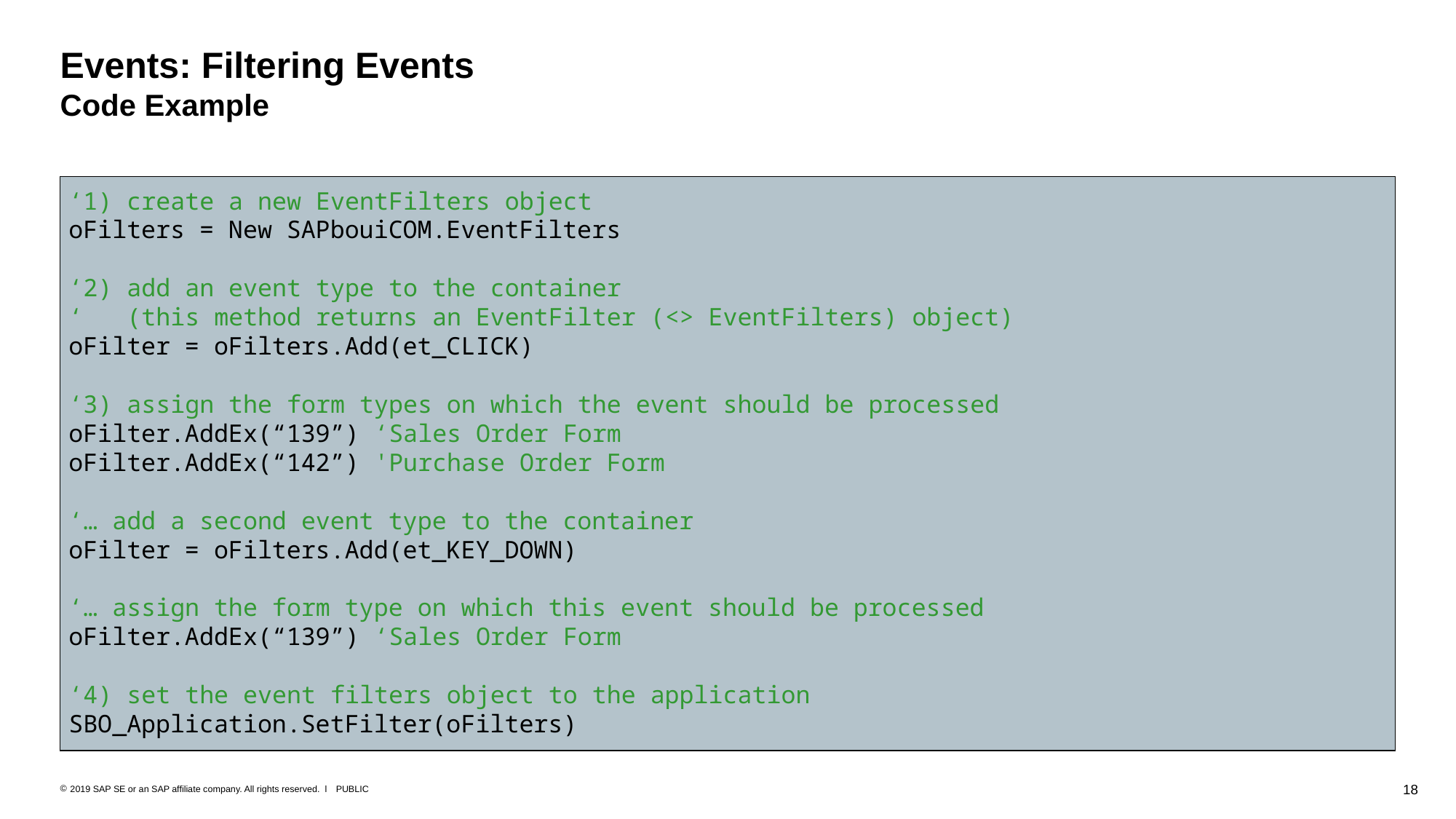

# Events: Filtering Events Code Example
‘1) create a new EventFilters object
oFilters = New SAPbouiCOM.EventFilters

‘2) add an event type to the container
‘   (this method returns an EventFilter (<> EventFilters) object)
oFilter = oFilters.Add(et_CLICK)

‘3) assign the form types on which the event should be processed
oFilter.AddEx(“139”) ‘Sales Order Form
oFilter.AddEx(“142”) 'Purchase Order Form

‘… add a second event type to the container
oFilter = oFilters.Add(et_KEY_DOWN)

‘… assign the form type on which this event should be processed
oFilter.AddEx(“139”) ‘Sales Order Form

‘4) set the event filters object to the application
SBO_Application.SetFilter(oFilters)